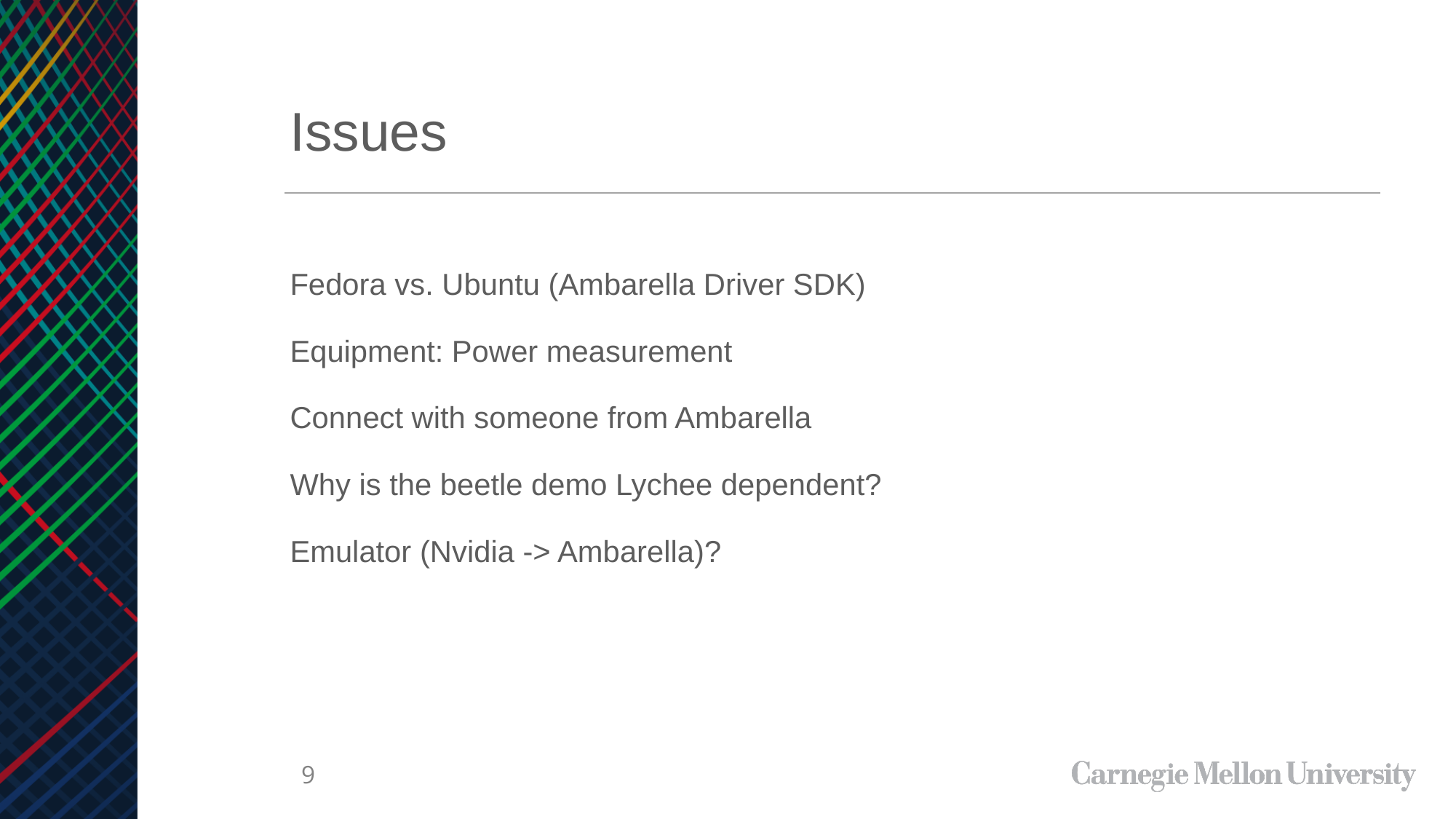

Issues
Fedora vs. Ubuntu (Ambarella Driver SDK)
Equipment: Power measurement
Connect with someone from Ambarella
Why is the beetle demo Lychee dependent?
Emulator (Nvidia -> Ambarella)?
9